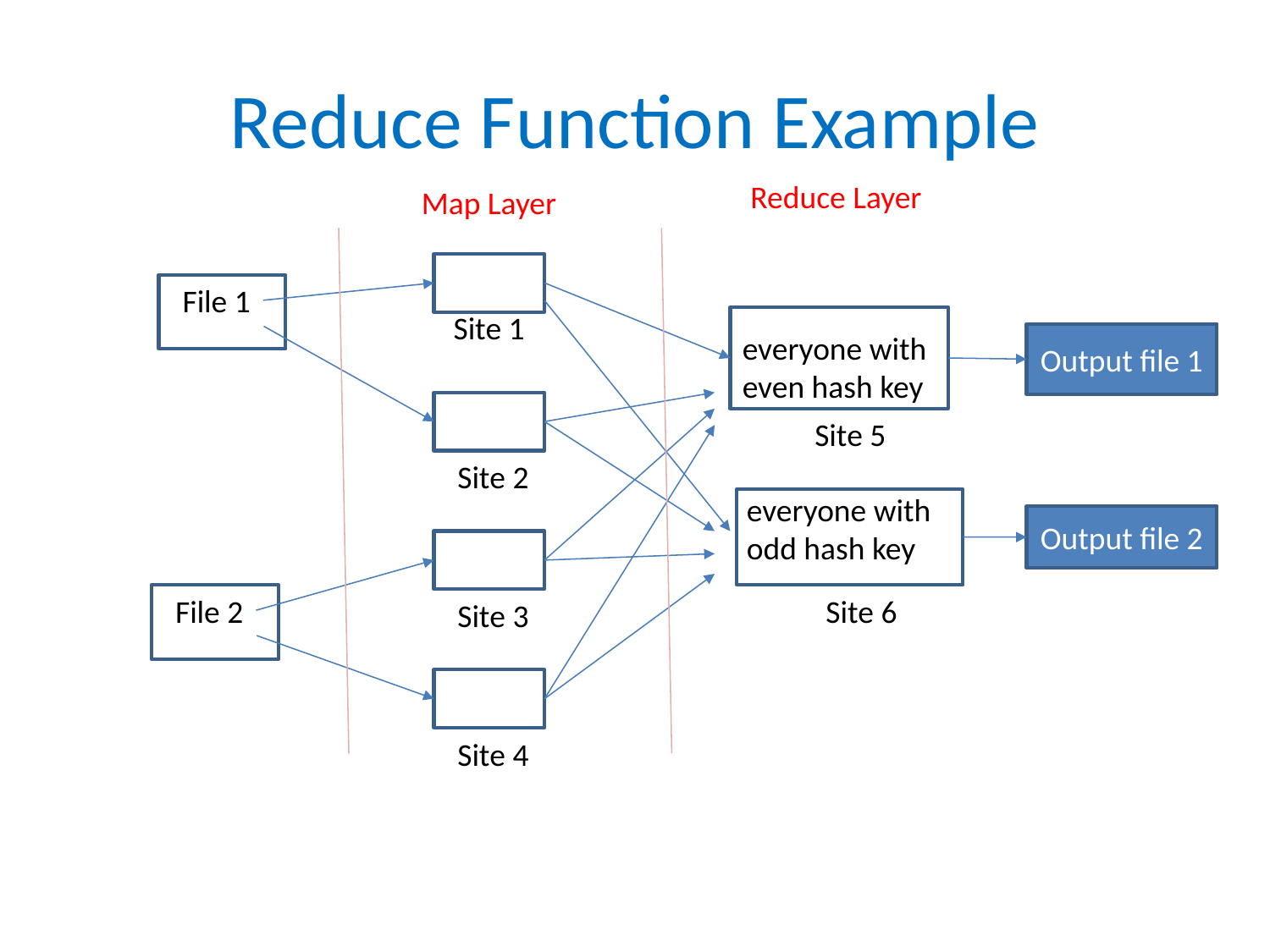

# Reduce Function Example
Reduce Layer
Map Layer

File 1
Site 1

everyone with
even hash key
Output file 1

Site 5
Site 2
everyone with
odd hash key

Output file 2

File 2
Site 6
Site 3

Site 4